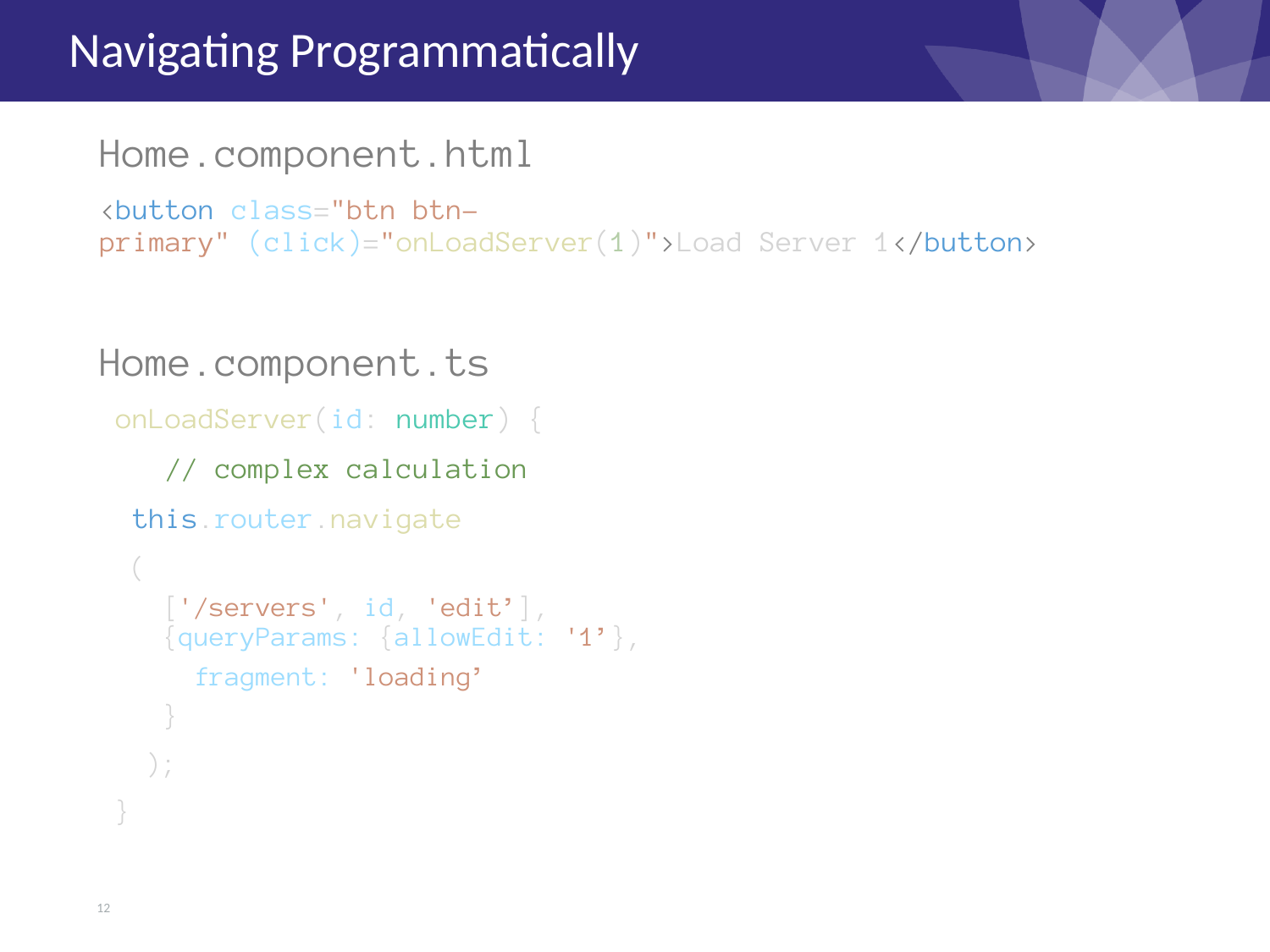

# Navigating Programmatically
Home.component.html
<button class="btn btn-primary" (click)="onLoadServer(1)">Load Server 1</button>

Home.component.ts
 onLoadServer(id: number) {
    // complex calculation
  this.router.navigate
  (
['/servers', id, 'edit’],              {queryParams: {allowEdit: '1’},
  fragment: 'loading’
}
   );
 }